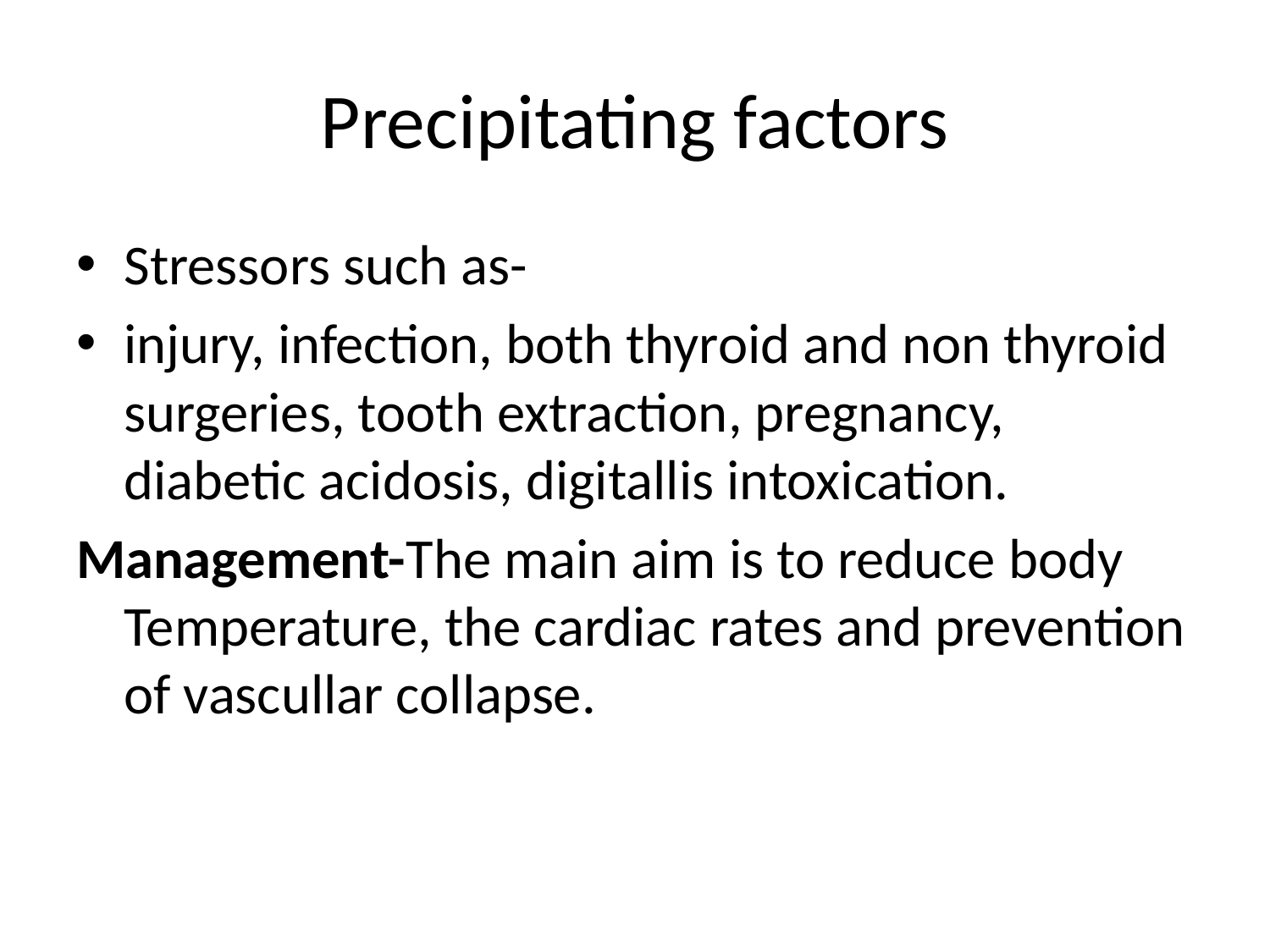

# Precipitating factors
Stressors such as-
injury, infection, both thyroid and non thyroid surgeries, tooth extraction, pregnancy, diabetic acidosis, digitallis intoxication.
Management-The main aim is to reduce body Temperature, the cardiac rates and prevention of vascullar collapse.